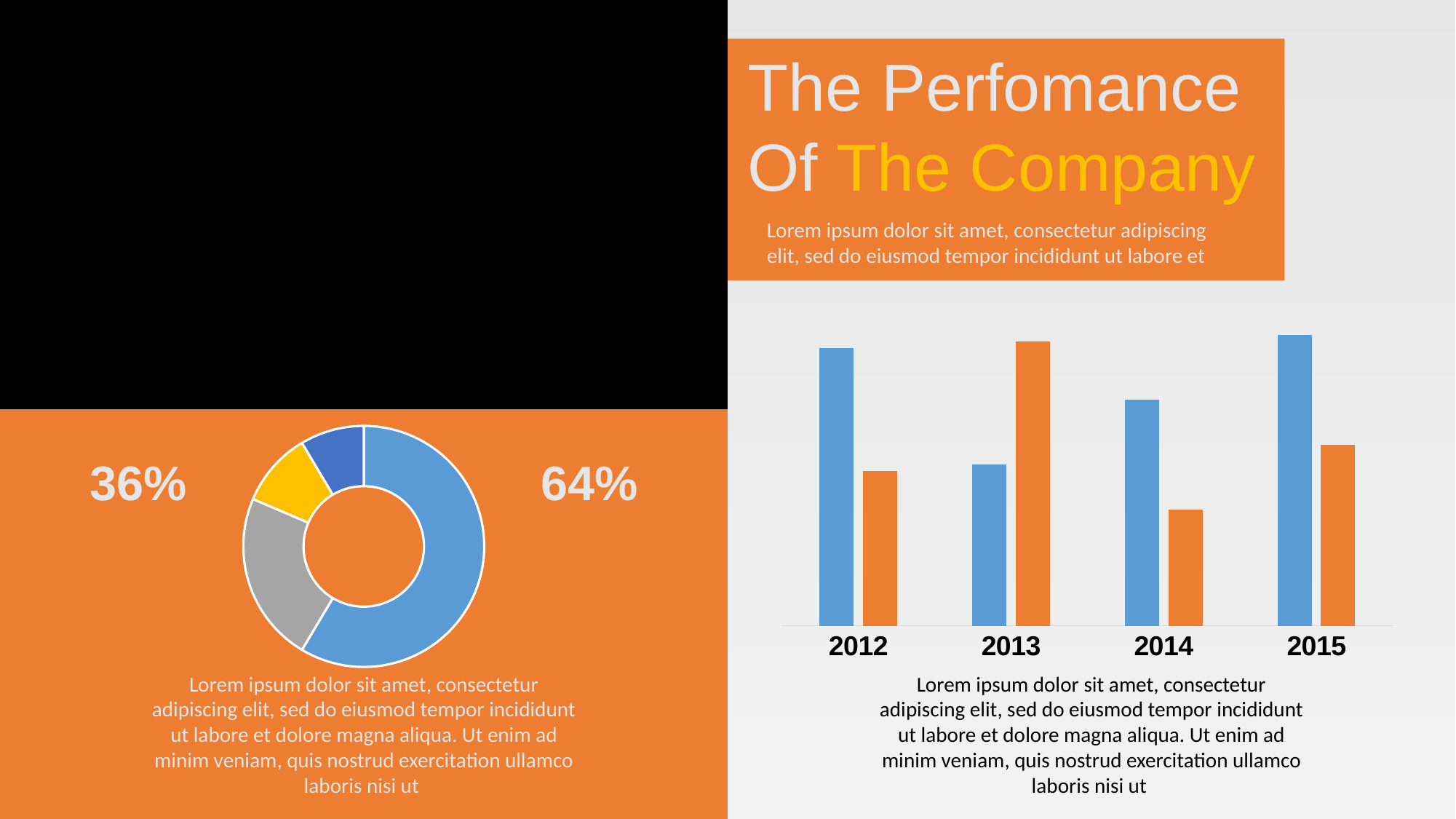

The Perfomance
Of The Company
Lorem ipsum dolor sit amet, consectetur adipiscing elit, sed do eiusmod tempor incididunt ut labore et

### Chart

| Category | Series 1 | Series 2 |
|---|---|---|
| 2012 | 4.3 | 2.4 |
| 2013 | 2.5 | 4.4 |
| 2014 | 3.5 | 1.8 |
| 2015 | 4.5 | 2.8 |

### Chart

| Category | Sales |
|---|---|
| 1st Qtr | 8.2 |
| 2nd Qtr | 3.2 |
| 3rd Qtr | 1.4 |
| 4th Qtr | 1.2 |
36%
64%
Lorem ipsum dolor sit amet, consectetur adipiscing elit, sed do eiusmod tempor incididunt ut labore et dolore magna aliqua. Ut enim ad minim veniam, quis nostrud exercitation ullamco laboris nisi ut
Lorem ipsum dolor sit amet, consectetur adipiscing elit, sed do eiusmod tempor incididunt ut labore et dolore magna aliqua. Ut enim ad minim veniam, quis nostrud exercitation ullamco laboris nisi ut